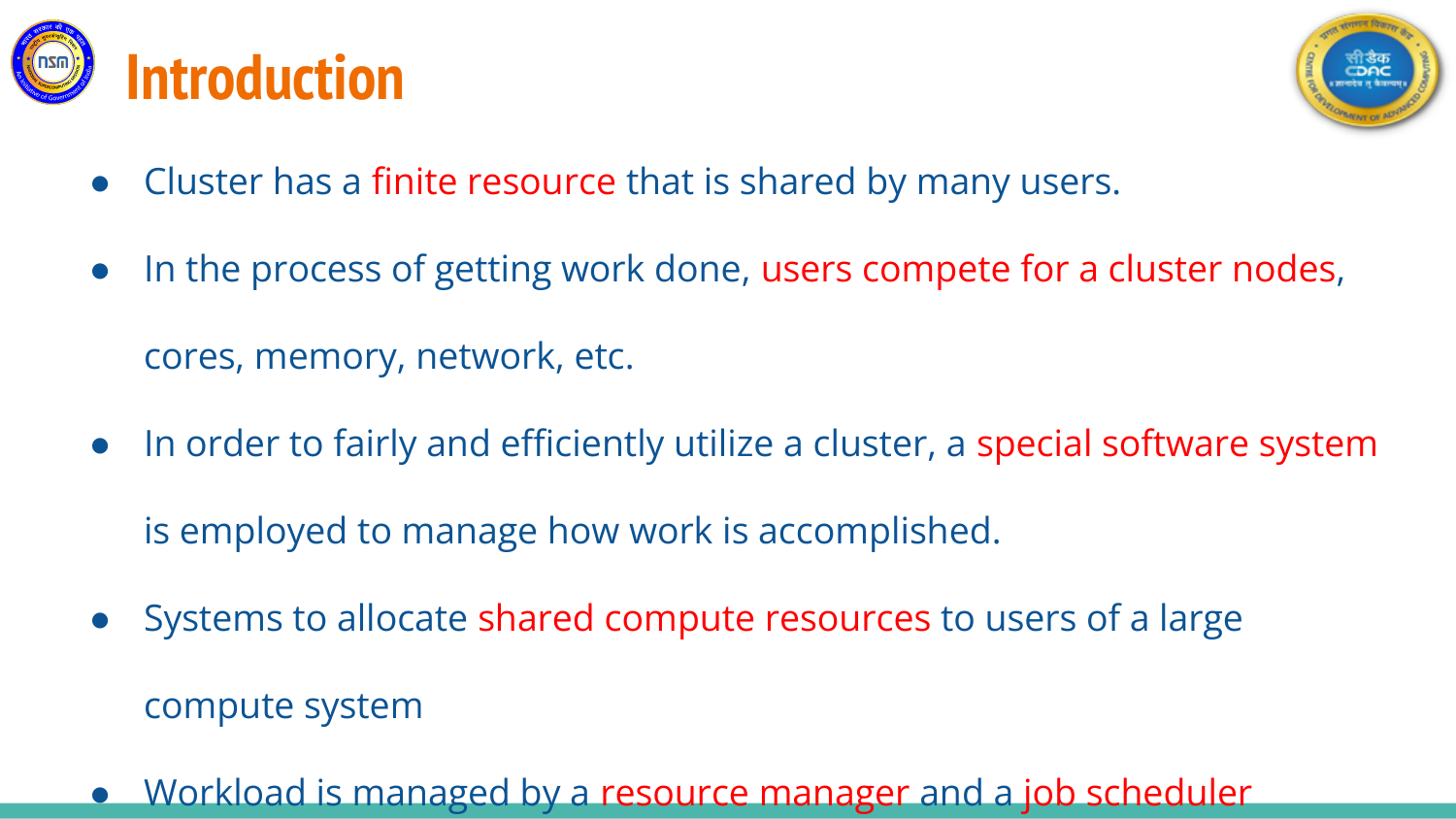

# Introduction
Cluster has a finite resource that is shared by many users.
In the process of getting work done, users compete for a cluster nodes, cores, memory, network, etc.
In order to fairly and efficiently utilize a cluster, a special software system is employed to manage how work is accomplished.
Systems to allocate shared compute resources to users of a large compute system
Workload is managed by a resource manager and a job scheduler